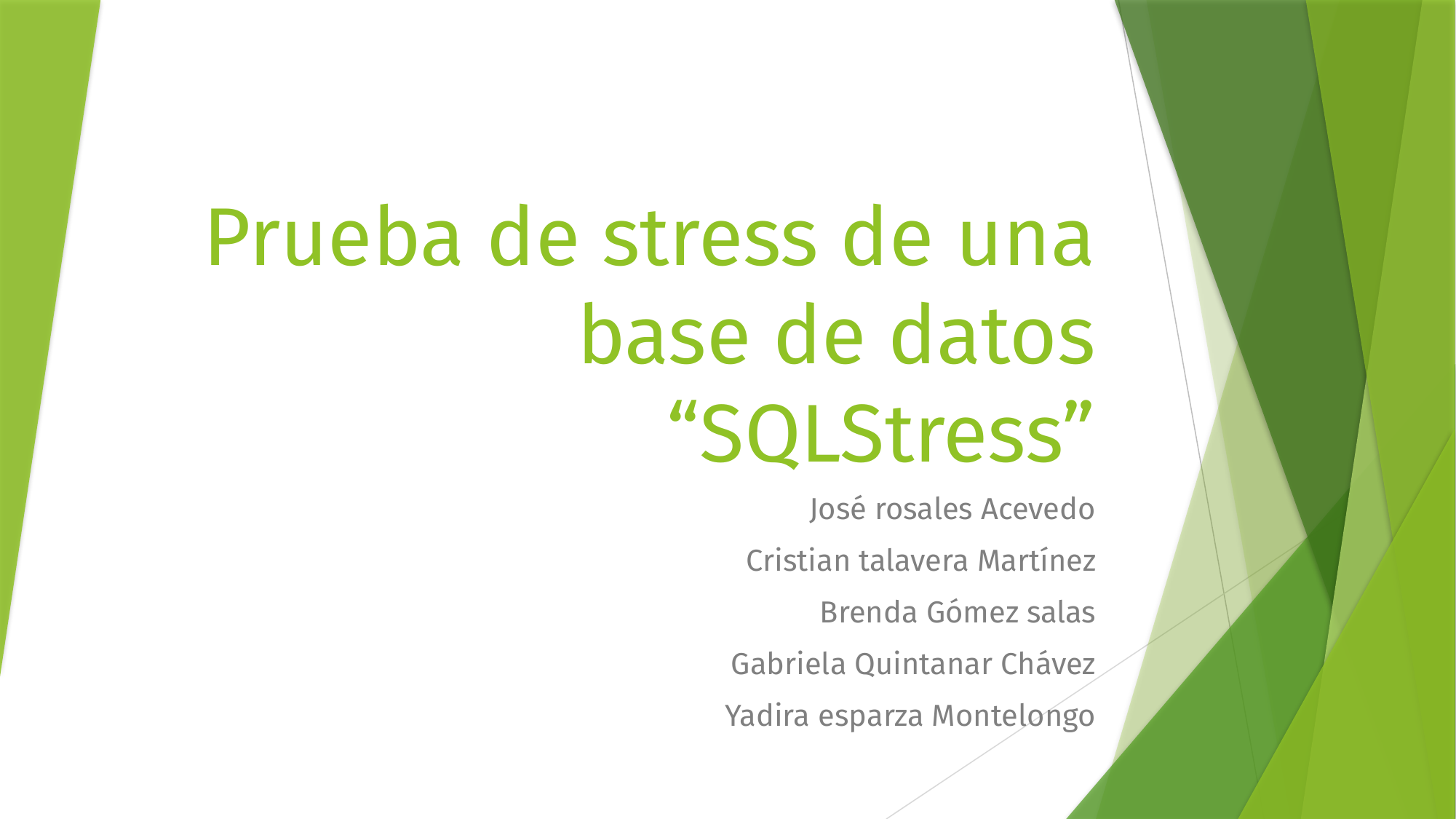

# Prueba de stress de una base de datos “SQLStress”
José rosales Acevedo
Cristian talavera Martínez
Brenda Gómez salas
Gabriela Quintanar Chávez
Yadira esparza Montelongo